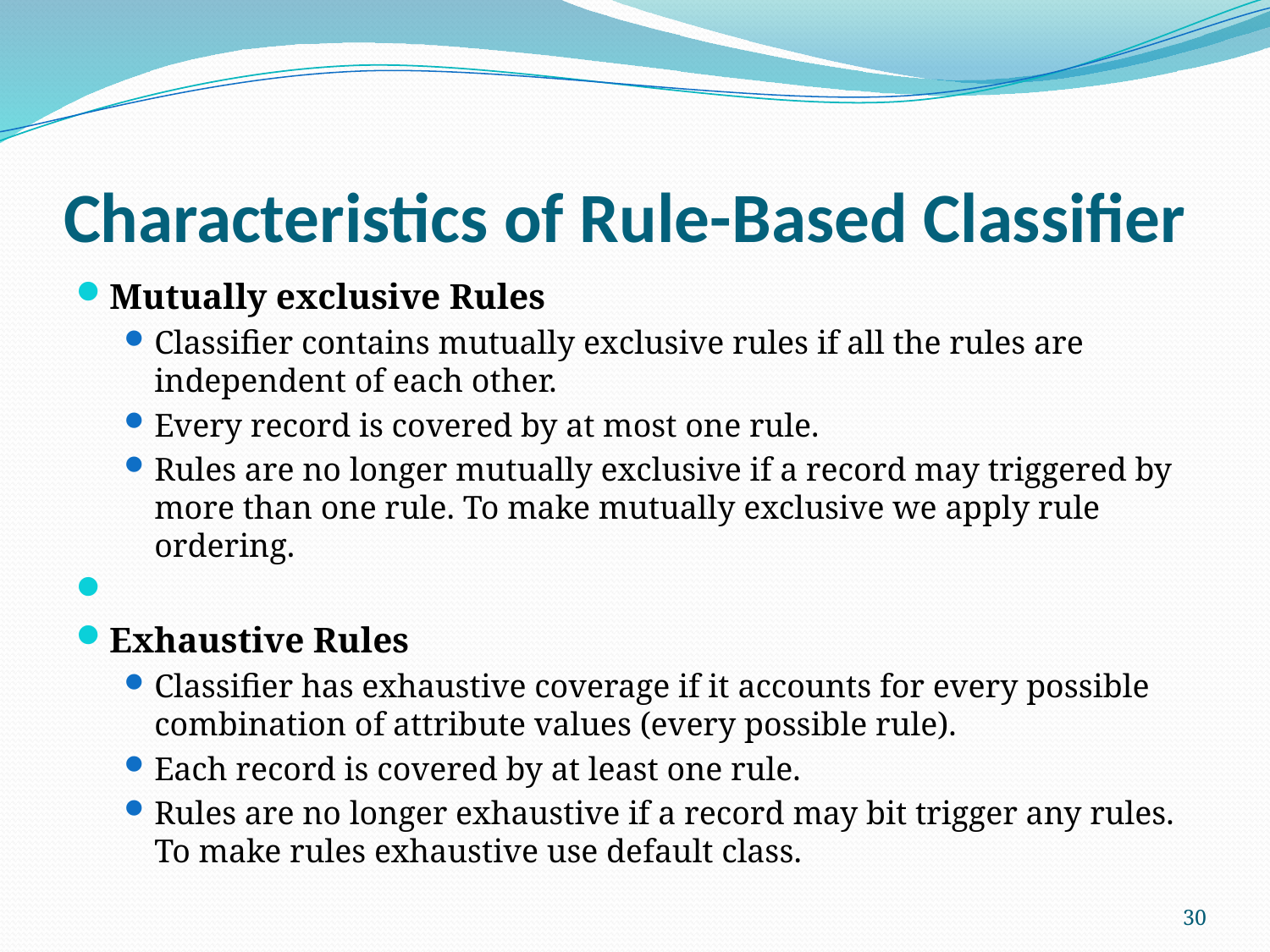

# Characteristics of Rule-Based Classifier
Mutually exclusive Rules
Classifier contains mutually exclusive rules if all the rules are independent of each other.
Every record is covered by at most one rule.
Rules are no longer mutually exclusive if a record may triggered by more than one rule. To make mutually exclusive we apply rule ordering.

Exhaustive Rules
Classifier has exhaustive coverage if it accounts for every possible combination of attribute values (every possible rule).
Each record is covered by at least one rule.
Rules are no longer exhaustive if a record may bit trigger any rules. To make rules exhaustive use default class.

30